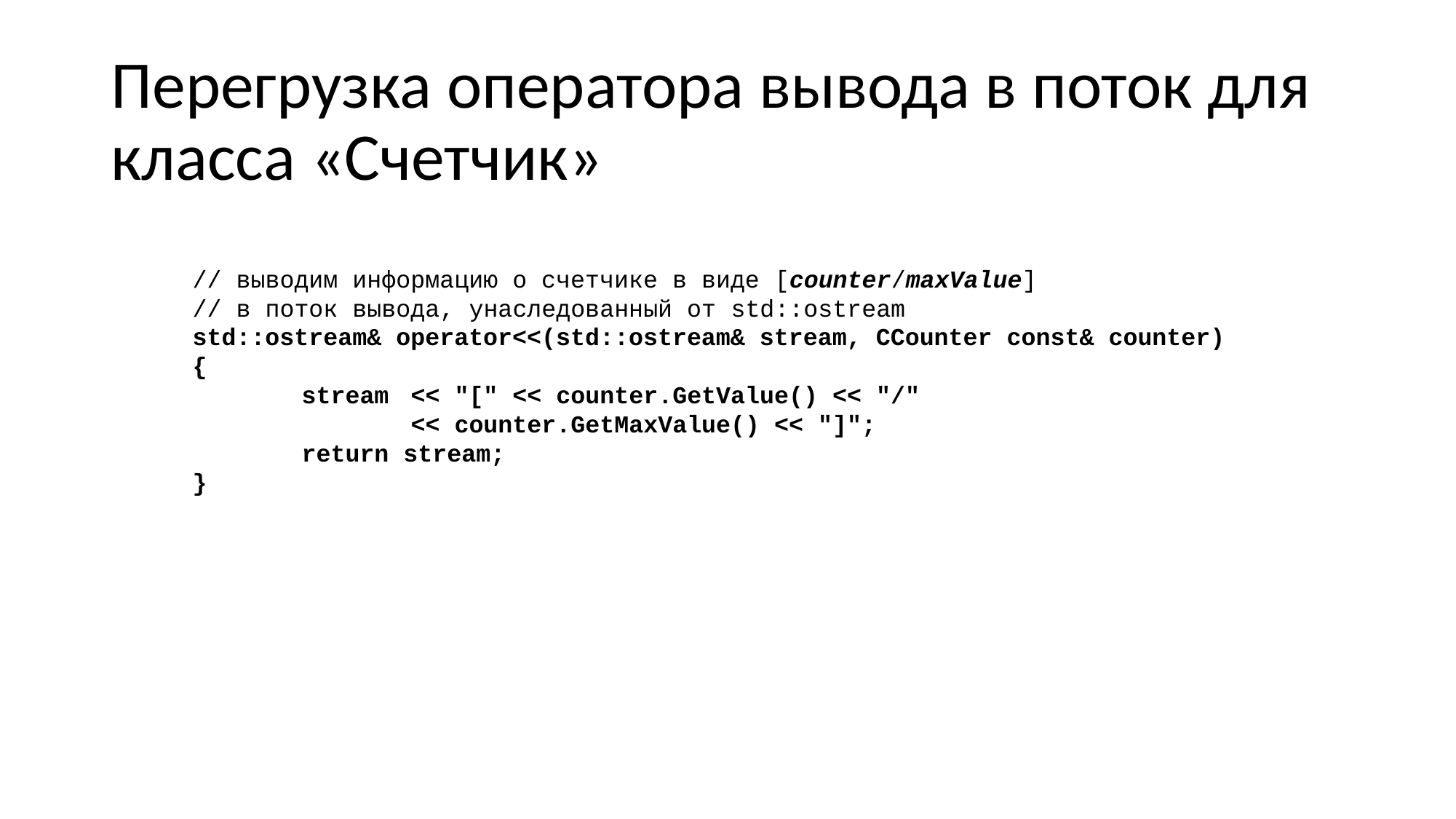

# Перегрузка оператора вывода в поток для класса «Счетчик»

// выводим информацию о счетчике в виде [counter/maxValue]
// в поток вывода, унаследованный от std::ostream
std::ostream& operator<<(std::ostream& stream, CCounter const& counter)
{
	stream	<< "[" << counter.GetValue() << "/"
		<< counter.GetMaxValue() << "]";
	return stream;
}